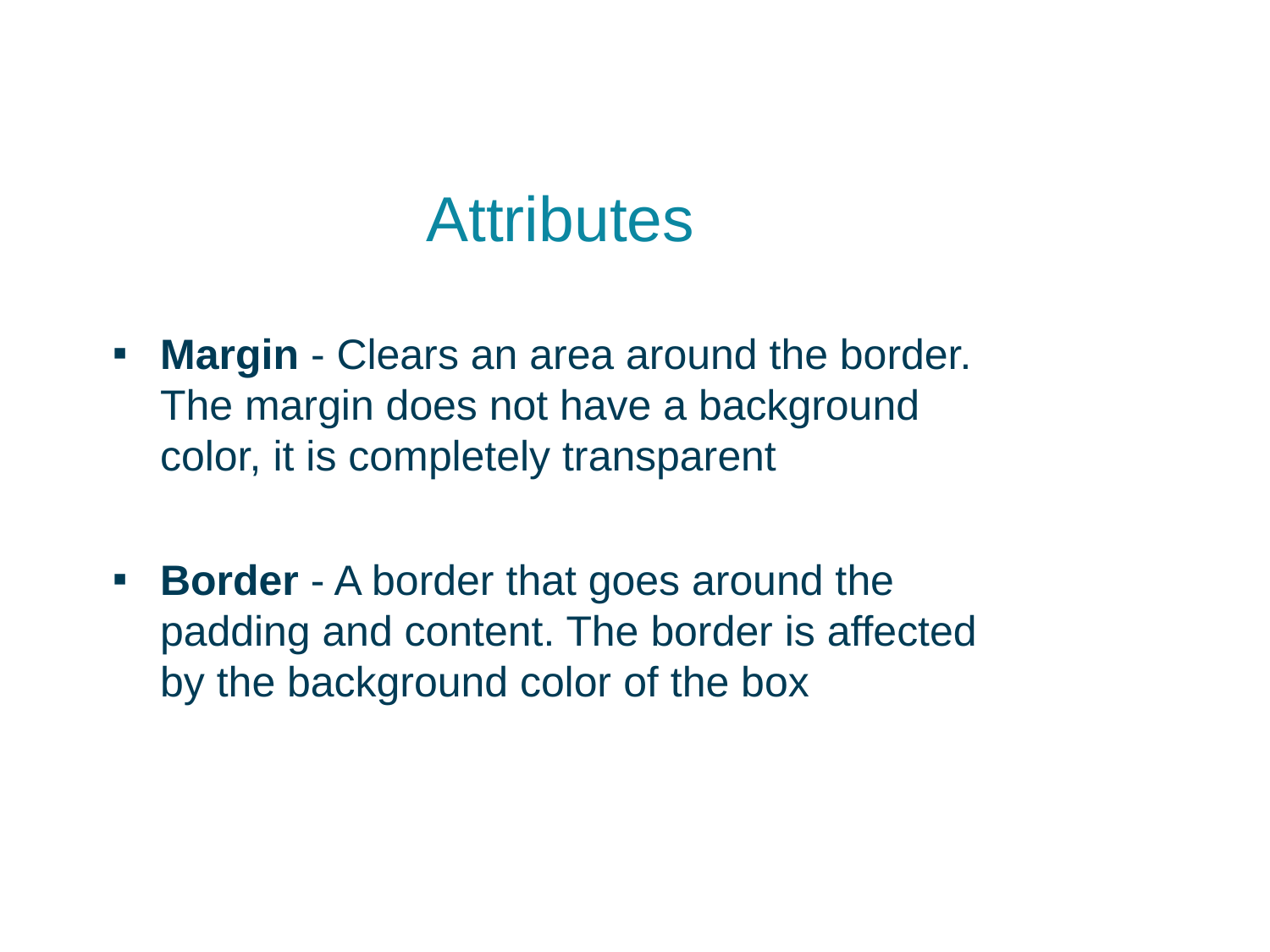

# Attributes
Margin - Clears an area around the border. The margin does not have a background color, it is completely transparent

Border - A border that goes around the padding and content. The border is affected by the background color of the box